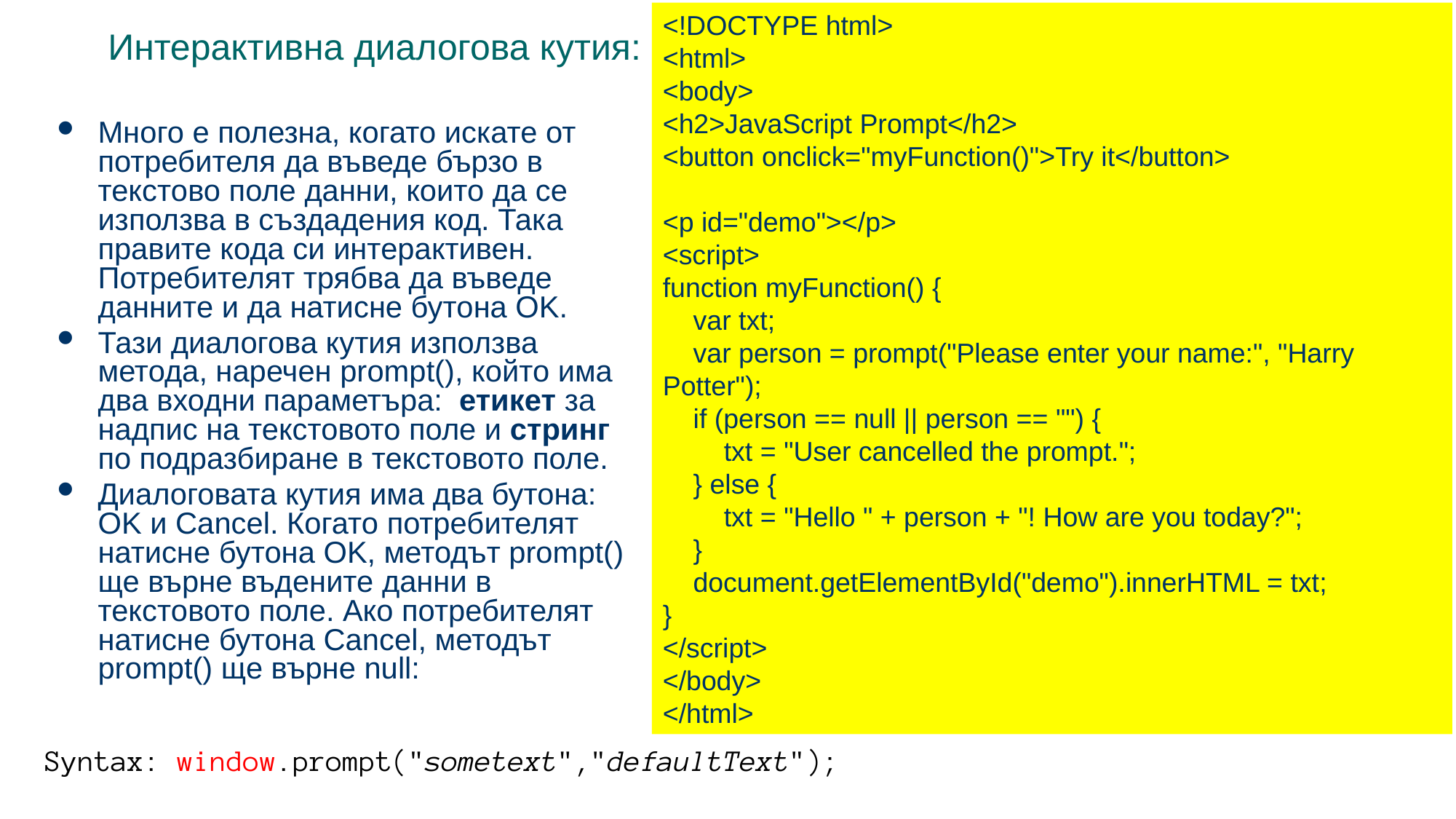

<!DOCTYPE html>
<html>
<body>
<h2>JavaScript Prompt</h2>
<button onclick="myFunction()">Try it</button>

<p id="demo"></p>
<script>
function myFunction() {
    var txt;
    var person = prompt("Please enter your name:", "Harry Potter");
    if (person == null || person == "") {
        txt = "User cancelled the prompt.";
    } else {
        txt = "Hello " + person + "! How are you today?";
    }
    document.getElementById("demo").innerHTML = txt;
}
</script>
</body>
</html>
# Интерактивна диалогова кутия: prompt()  - Prompt Box
Много е полезна, когато искате от потребителя да въведе бързо в текстово поле данни, които да се използва в създадения код. Така правите кода си интерактивен. Потребителят трябва да въведе данните и да натисне бутона OK.
Тази диалогова кутия използва метода, наречен prompt(), който има два входни параметъра:  етикет за надпис на текстовото поле и стринг по подразбиране в текстовото поле.
Диалоговата кутия има два бутона: OK и Cancel. Когато потребителят натисне бутона OK, методът prompt() ще върне въдените данни в текстовото поле. Ако потребителят натисне бутона Cancel, методът prompt() ще върне null:
<head>
<script>
var r_Val = prompt("Въведете името си : ", "Въведете тук");
   alert("Вие въведохте : " +  r_Val );
</script>
</head>

Syntax: window.prompt("sometext","defaultText");
53